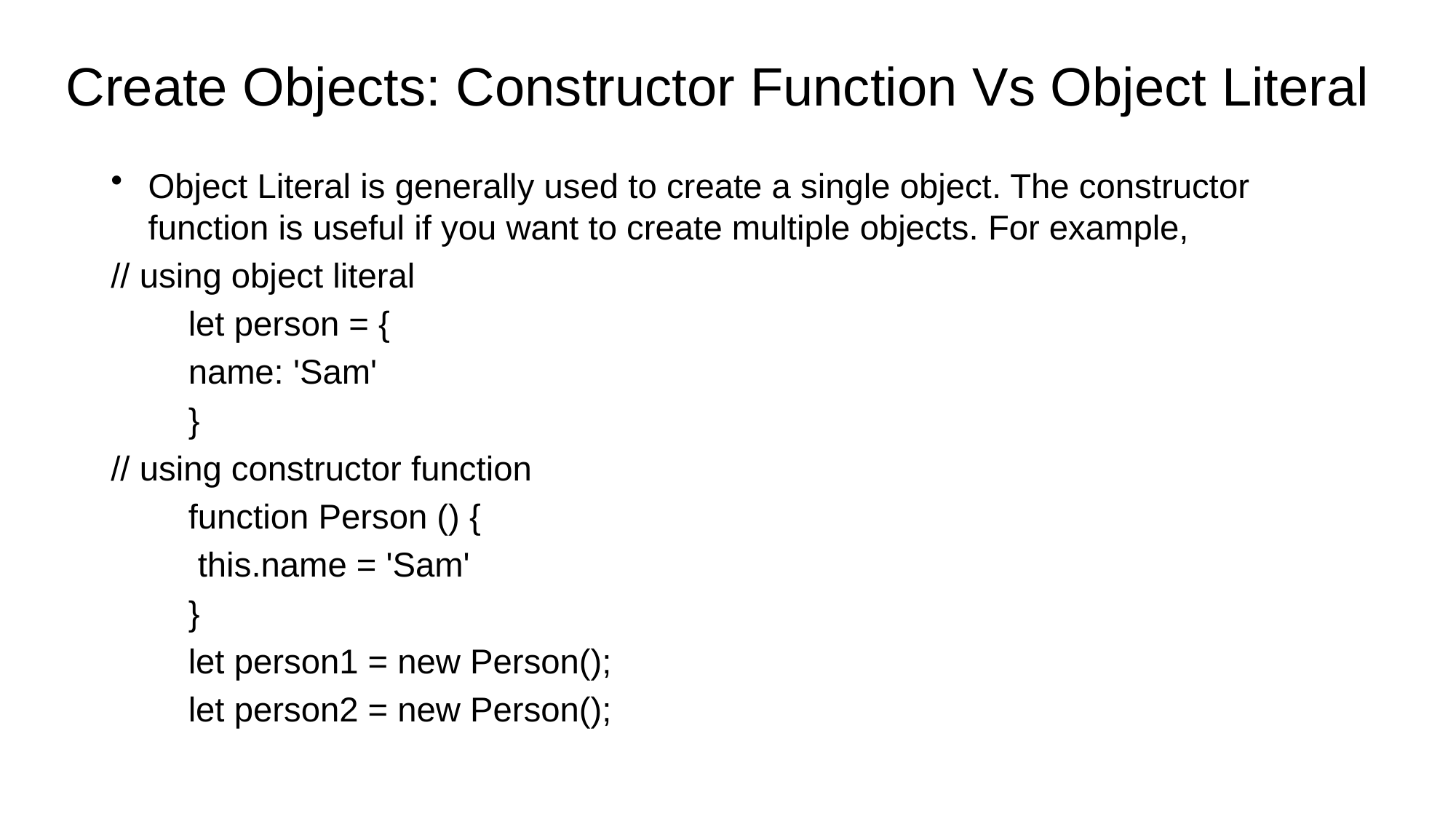

# Create Objects: Constructor Function Vs Object Literal
Object Literal is generally used to create a single object. The constructor function is useful if you want to create multiple objects. For example,
// using object literal
			let person = {
    			name: 'Sam'
				}
// using constructor function
			function Person () {
   			 this.name = 'Sam'
				}
			let person1 = new Person();
			let person2 = new Person();